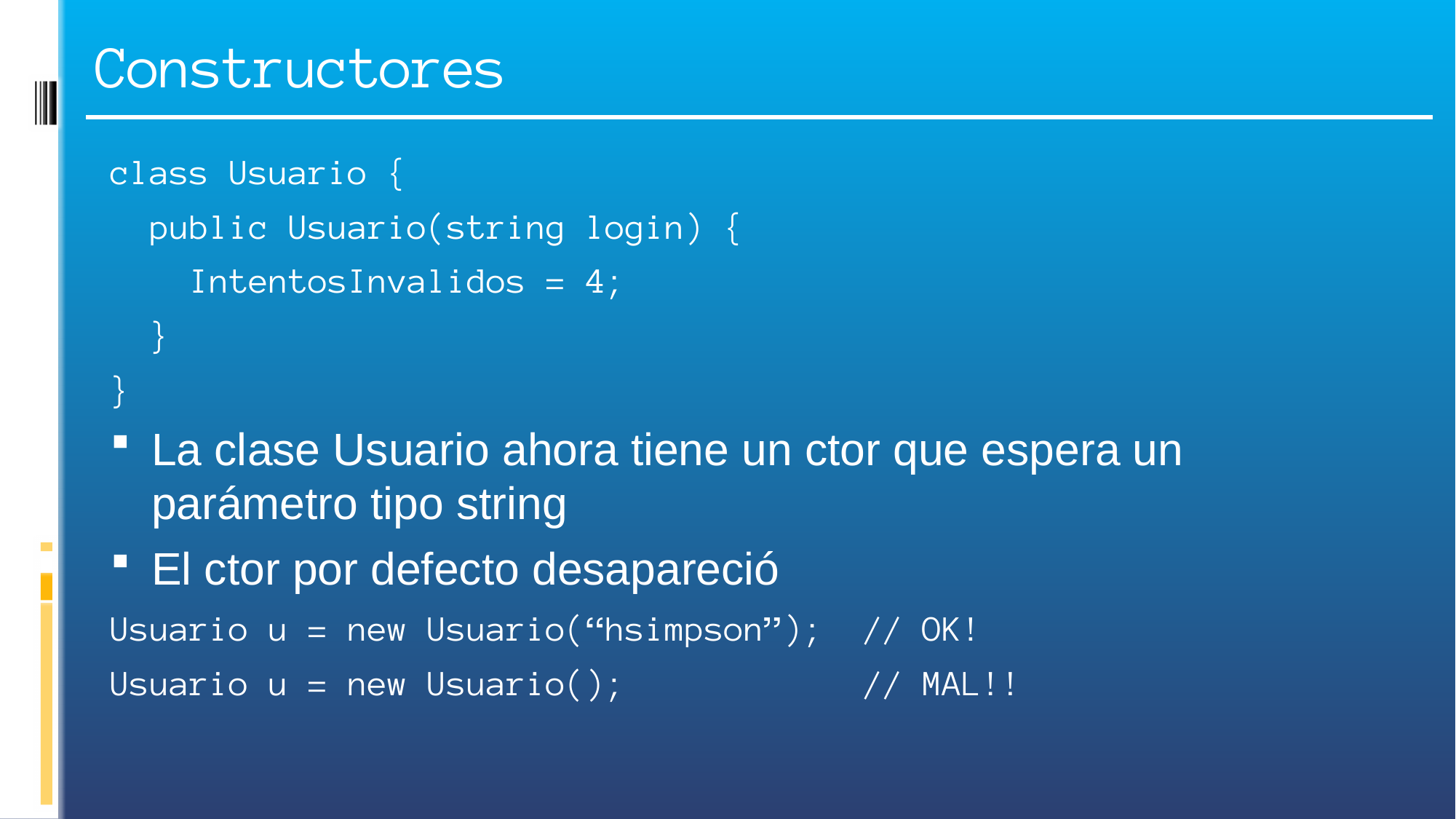

# Constructores
class Usuario {
  public Usuario(string login) {
    IntentosInvalidos = 4;
  }
}
La clase Usuario ahora tiene un ctor que espera un parámetro tipo string
El ctor por defecto desapareció
Usuario u = new Usuario(“hsimpson”);  // OK!
Usuario u = new Usuario();            // MAL!!